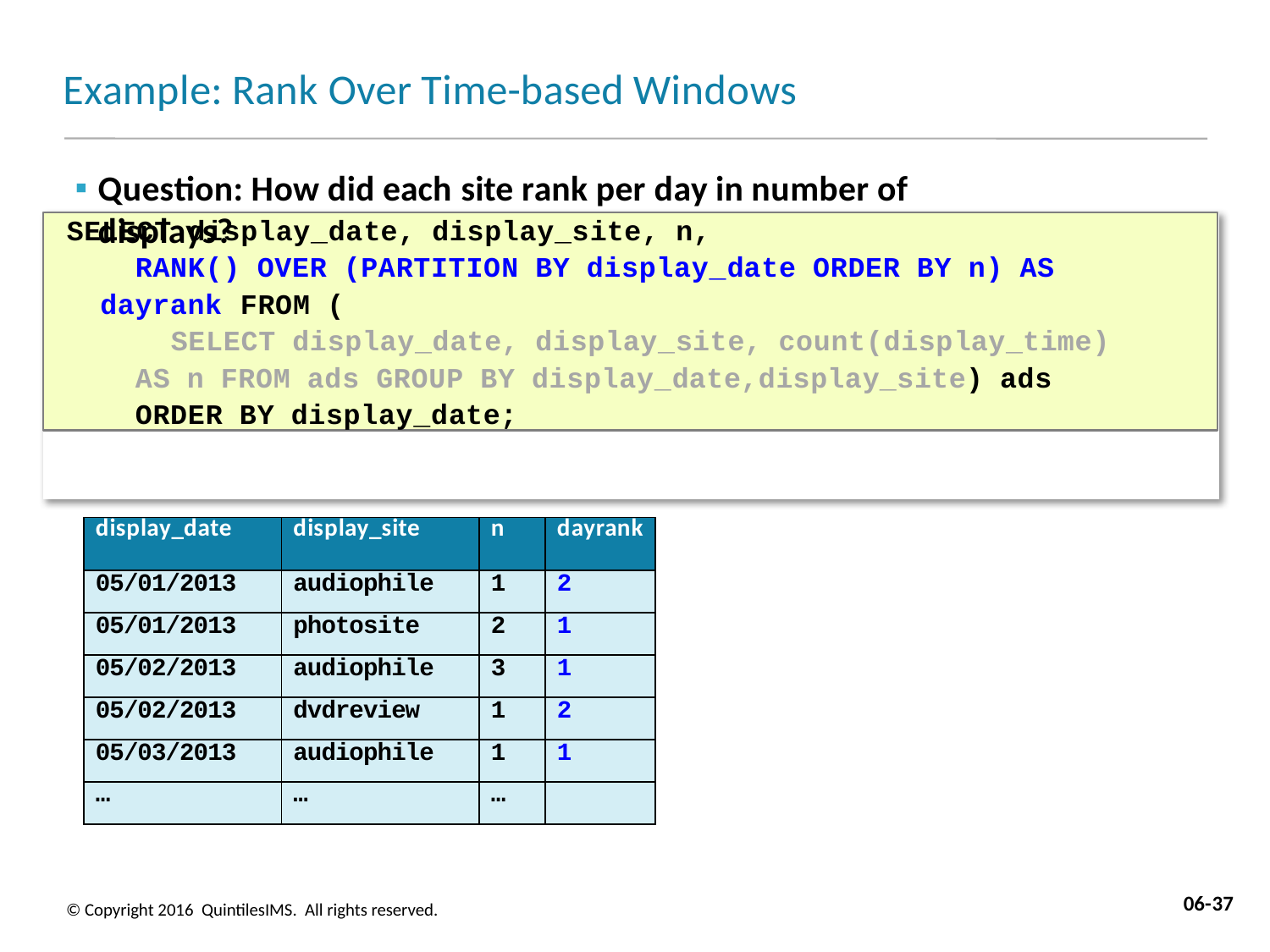

# Example: Rank Over Time-based Windows
Question: How did each site rank per day in number of displays?

SELECT display_date, display_site, n,
RANK() OVER (PARTITION BY display_date ORDER BY n) AS dayrank FROM (
SELECT display_date, display_site, count(display_time) AS n FROM ads GROUP BY display_date,display_site) ads
ORDER BY display_date;
| display\_date | display\_site | n | dayrank |
| --- | --- | --- | --- |
| 05/01/2013 | audiophile | 1 | 2 |
| 05/01/2013 | photosite | 2 | 1 |
| 05/02/2013 | audiophile | 3 | 1 |
| 05/02/2013 | dvdreview | 1 | 2 |
| 05/03/2013 | audiophile | 1 | 1 |
| … | … | … |  |
06-37
© Copyright 2016  QuintilesIMS.  All rights reserved.